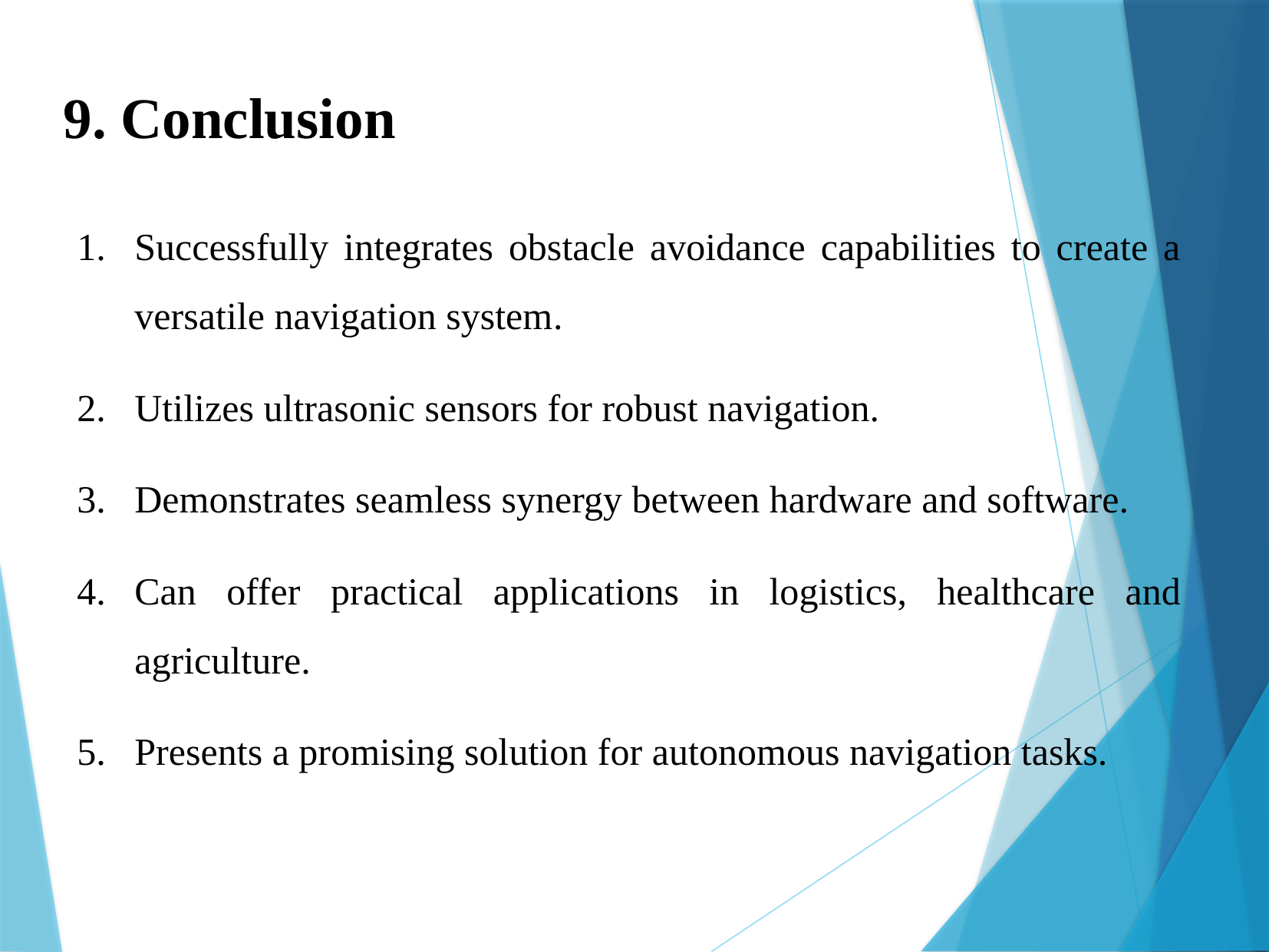

9. Conclusion
Successfully integrates obstacle avoidance capabilities to create a versatile navigation system.
Utilizes ultrasonic sensors for robust navigation.
Demonstrates seamless synergy between hardware and software.
Can offer practical applications in logistics, healthcare and agriculture.
Presents a promising solution for autonomous navigation tasks.